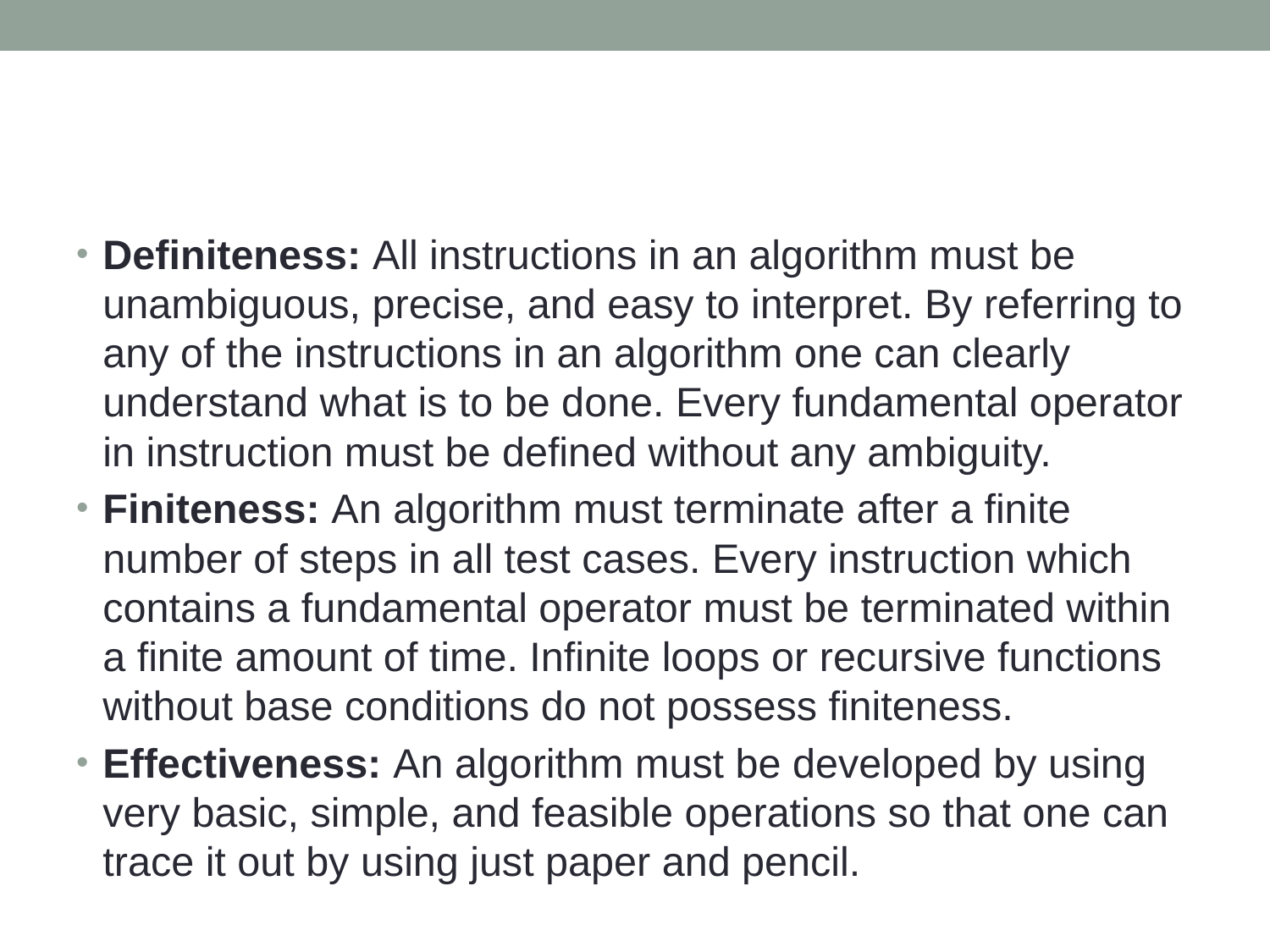

#
Definiteness: All instructions in an algorithm must be unambiguous, precise, and easy to interpret. By referring to any of the instructions in an algorithm one can clearly understand what is to be done. Every fundamental operator in instruction must be defined without any ambiguity.
Finiteness: An algorithm must terminate after a finite number of steps in all test cases. Every instruction which contains a fundamental operator must be terminated within a finite amount of time. Infinite loops or recursive functions without base conditions do not possess finiteness.
Effectiveness: An algorithm must be developed by using very basic, simple, and feasible operations so that one can trace it out by using just paper and pencil.